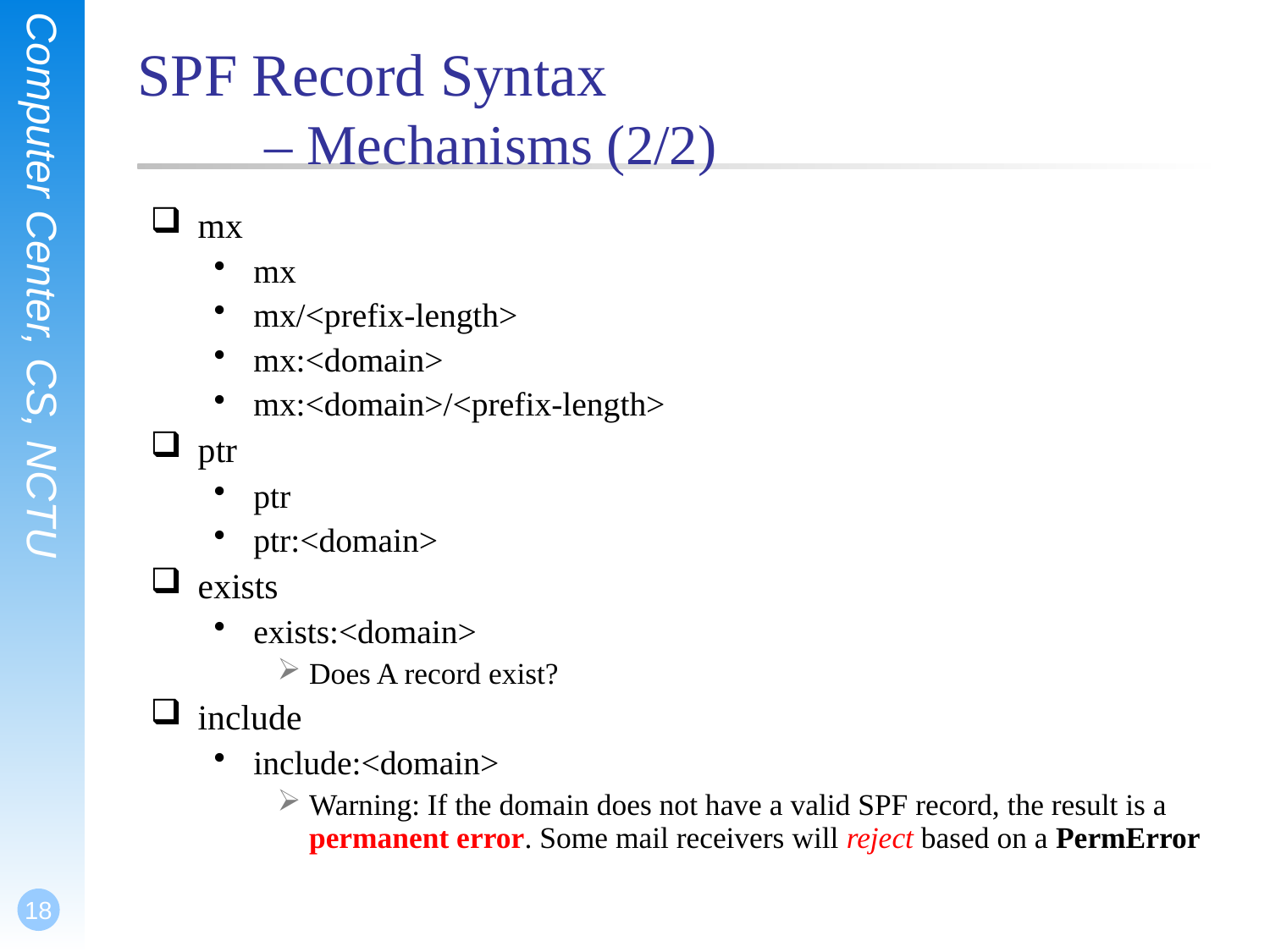

# SPF Record Syntax – Mechanisms (2/2)
mx
mx
mx/<prefix-length>
mx:<domain>
mx:<domain>/<prefix-length>
ptr
ptr
ptr:<domain>
exists
exists:<domain>
Does A record exist?
include
include:<domain>
Warning: If the domain does not have a valid SPF record, the result is a permanent error. Some mail receivers will reject based on a PermError